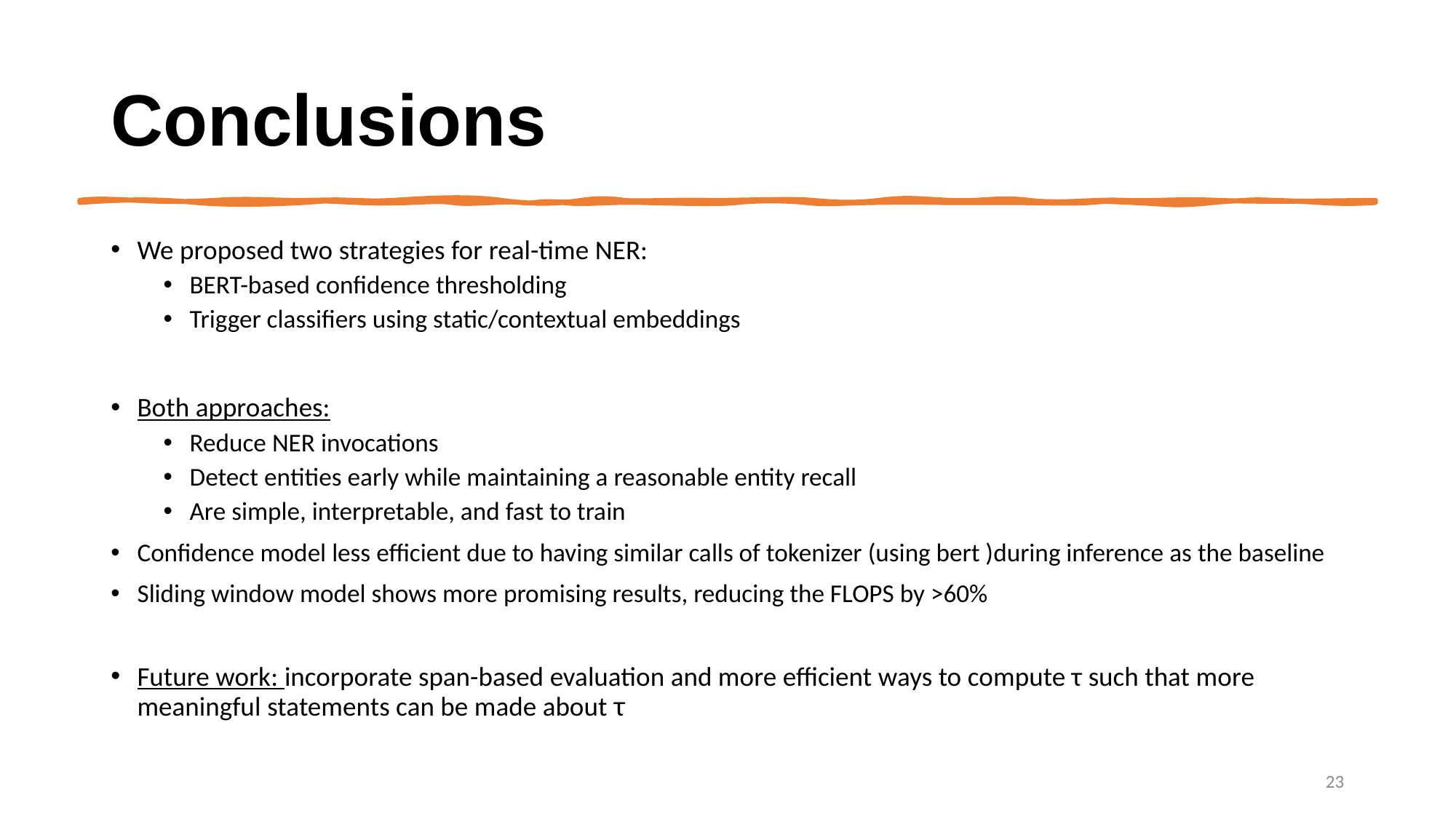

# Conclusions

We proposed two strategies for real-time NER:
BERT-based confidence thresholding
Trigger classifiers using static/contextual embeddings

Both approaches:
Reduce NER invocations
Detect entities early while maintaining a reasonable entity recall
Are simple, interpretable, and fast to train
Confidence model less efficient due to having similar calls of tokenizer (using bert )during inference as the baseline
Sliding window model shows more promising results, reducing the FLOPS by >60%

Future work: incorporate span-based evaluation and more efficient ways to compute τ such that more meaningful statements can be made about τ

23